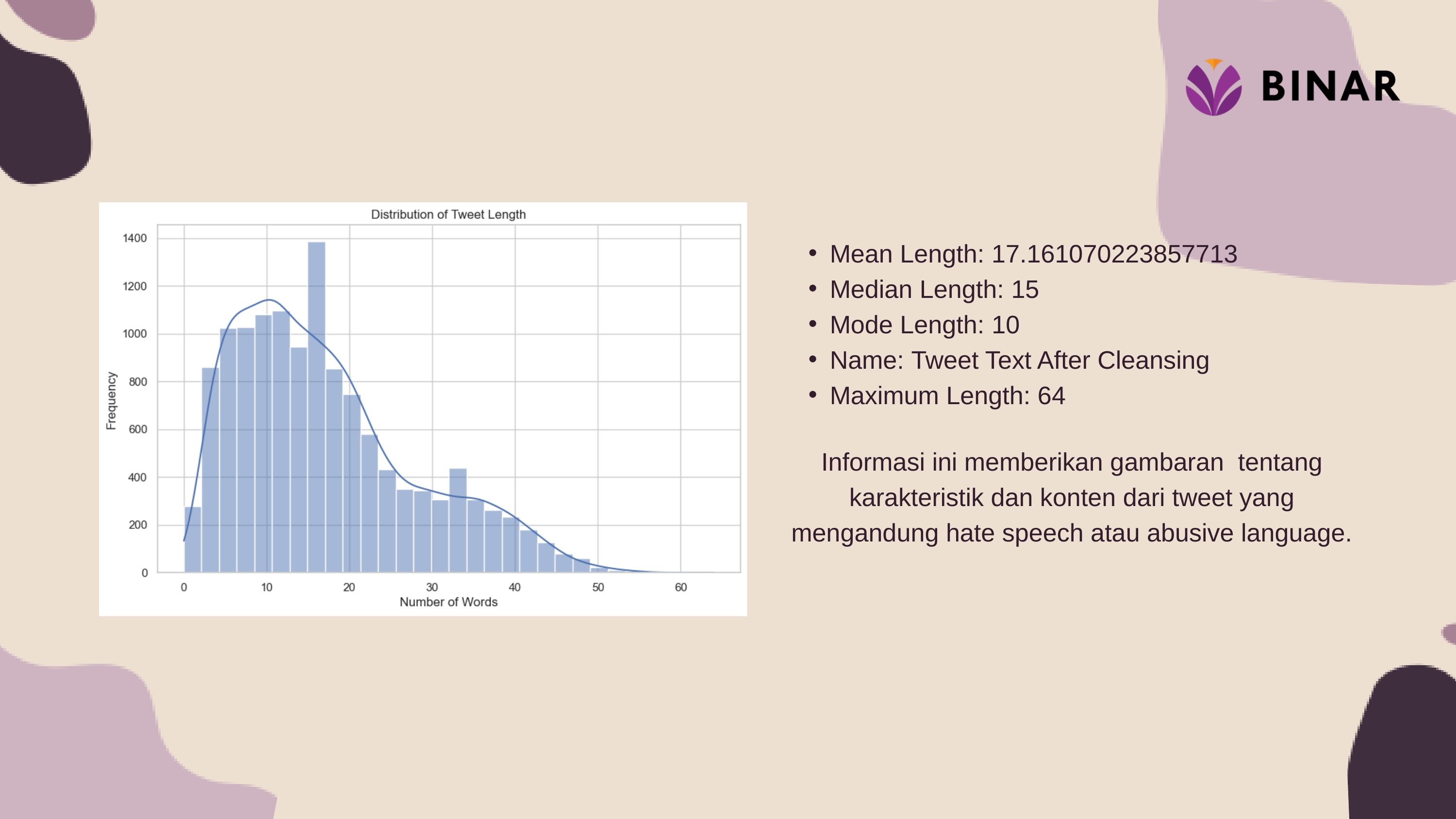

Mean Length: 17.161070223857713
Median Length: 15
Mode Length: 10
Name: Tweet Text After Cleansing
Maximum Length: 64
Informasi ini memberikan gambaran  tentang karakteristik dan konten dari tweet yang mengandung hate speech atau abusive language.